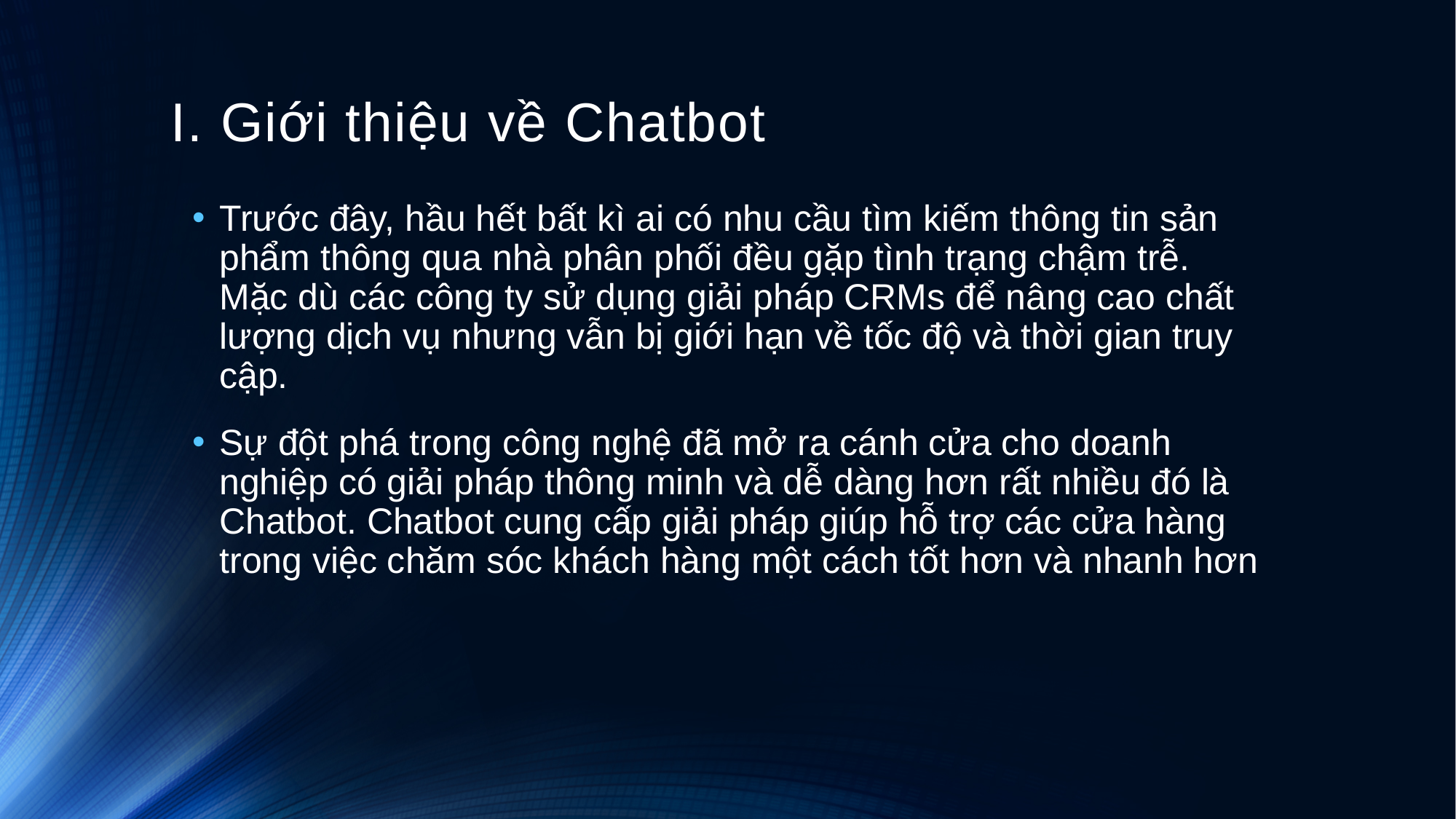

# I. Giới thiệu về Chatbot
Trước đây, hầu hết bất kì ai có nhu cầu tìm kiếm thông tin sản phẩm thông qua nhà phân phối đều gặp tình trạng chậm trễ. Mặc dù các công ty sử dụng giải pháp CRMs để nâng cao chất lượng dịch vụ nhưng vẫn bị giới hạn về tốc độ và thời gian truy cập.
Sự đột phá trong công nghệ đã mở ra cánh cửa cho doanh nghiệp có giải pháp thông minh và dễ dàng hơn rất nhiều đó là Chatbot. Chatbot cung cấp giải pháp giúp hỗ trợ các cửa hàng trong việc chăm sóc khách hàng một cách tốt hơn và nhanh hơn